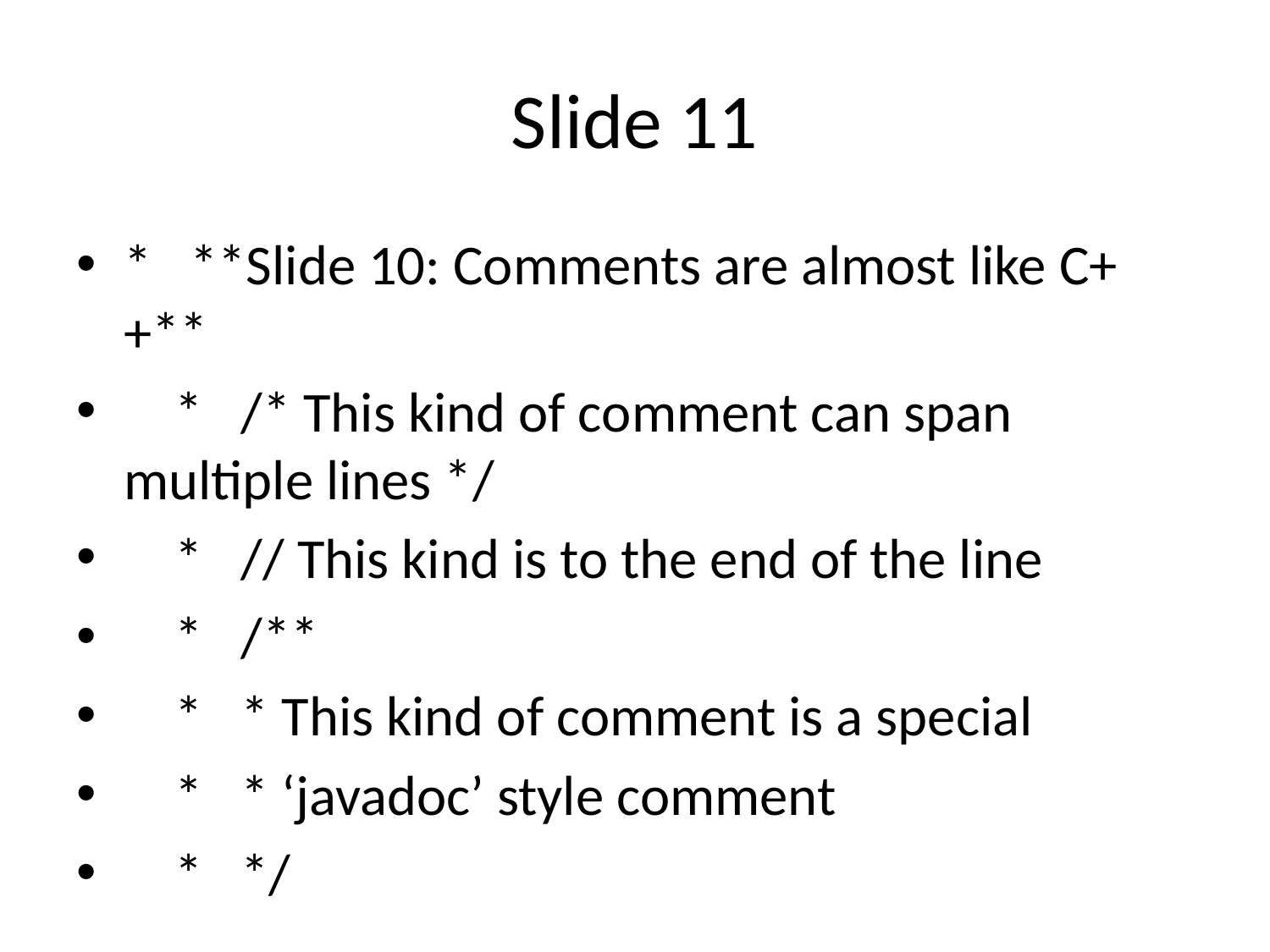

# Slide 11
*   **Slide 10: Comments are almost like C++**
    *   /* This kind of comment can span multiple lines */
    *   // This kind is to the end of the line
    *   /**
    *   * This kind of comment is a special
    *   * ‘javadoc’ style comment
    *   */